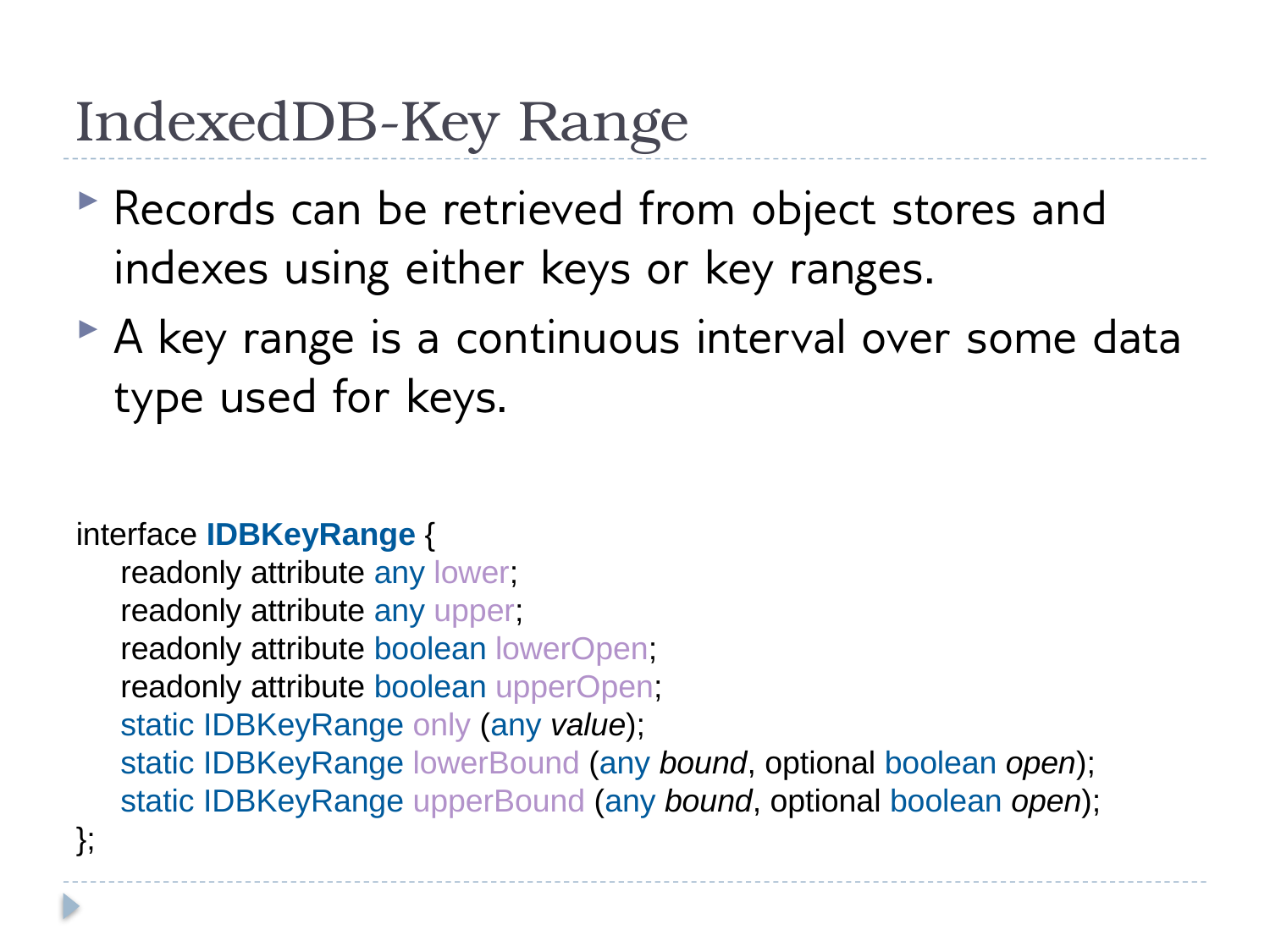

# IndexedDB-Key Range
Records can be retrieved from object stores and indexes using either keys or key ranges.
A key range is a continuous interval over some data type used for keys.
interface IDBKeyRange {
     readonly attribute any lower;
     readonly attribute any upper;
     readonly attribute boolean lowerOpen;
     readonly attribute boolean upperOpen;
     static IDBKeyRange only (any value);
     static IDBKeyRange lowerBound (any bound, optional boolean open);
     static IDBKeyRange upperBound (any bound, optional boolean open);
};